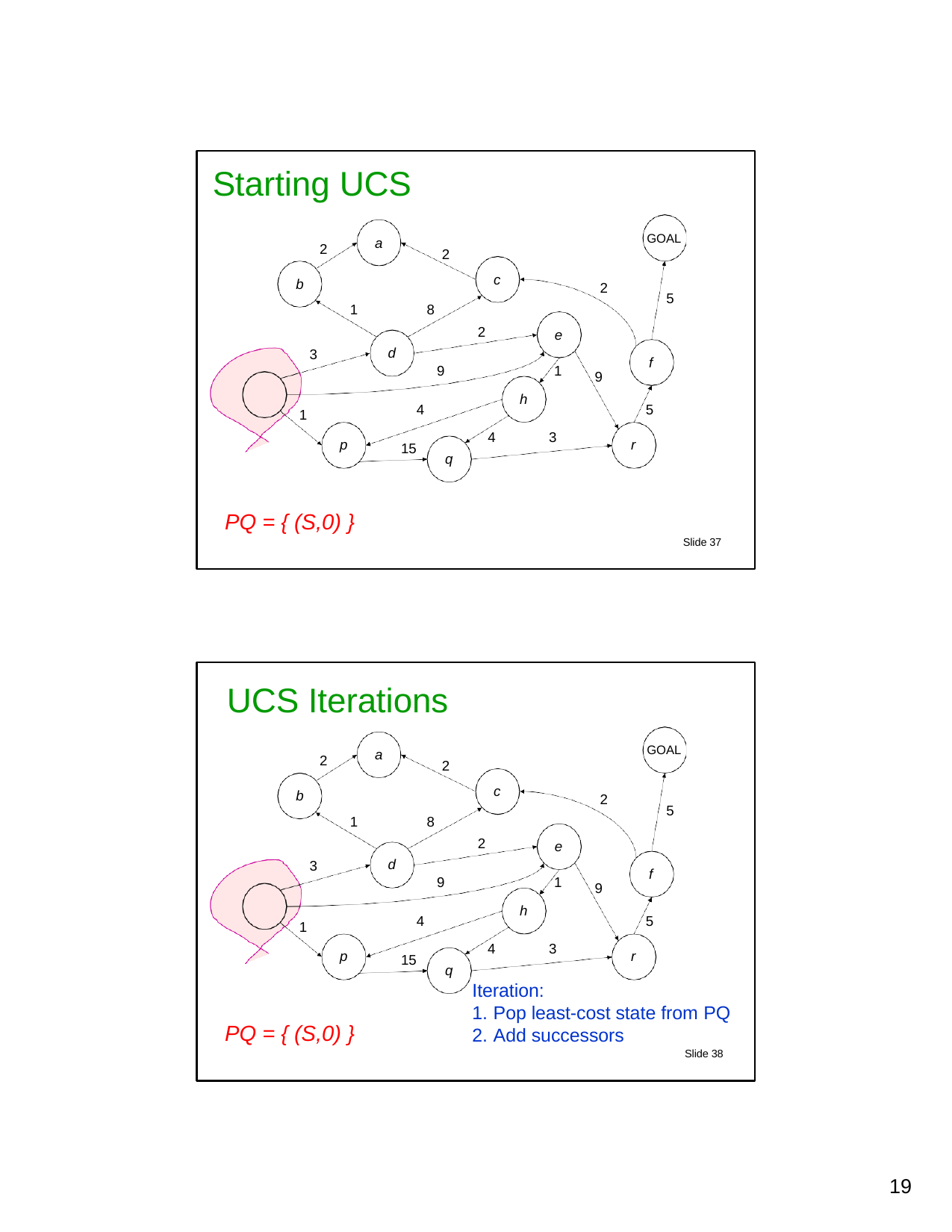

# Starting UCS

GOAL
a
2
2
c
b
2
5
1
8
2
e
d
3
f
9
1
9
START
h
4
5
1
4
3
p
r
15
q
PQ = { (S,0) }
Slide 37

UCS Iterations

GOAL
a
2
2
c
b
2
5
1
8
2
e
d
3
f
9
1
9
START
h
4
5
1
4	3
p
r
15
q
Iteration:
Pop least-cost state from PQ
Add successors
Slide 38
PQ = { (S,0) }
19